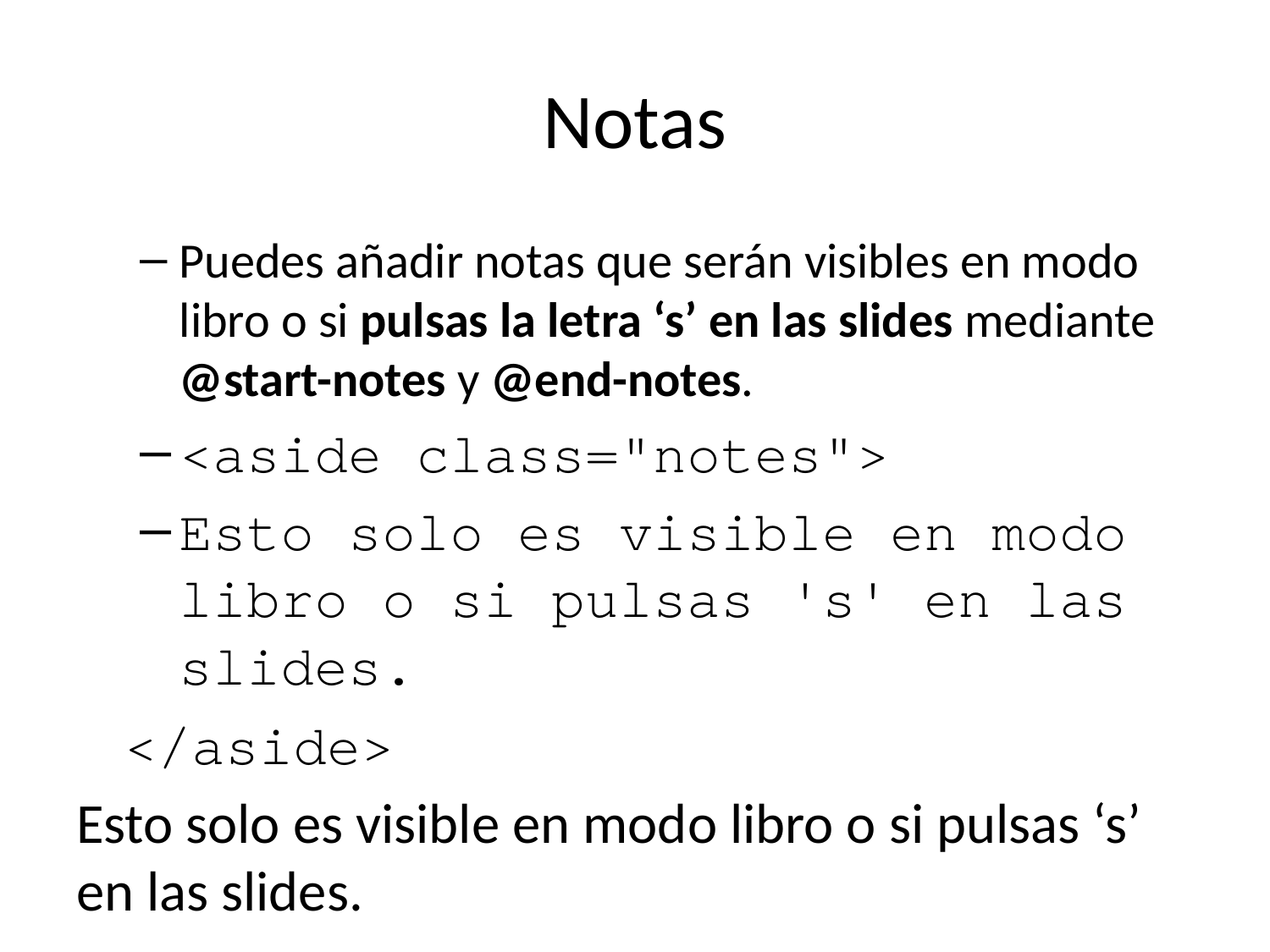

# Notas
Puedes añadir notas que serán visibles en modo libro o si pulsas la letra ‘s’ en las slides mediante @start-notes y @end-notes.
<aside class="notes">
Esto solo es visible en modo libro o si pulsas 's' en las slides.
</aside>
Esto solo es visible en modo libro o si pulsas ‘s’ en las slides.